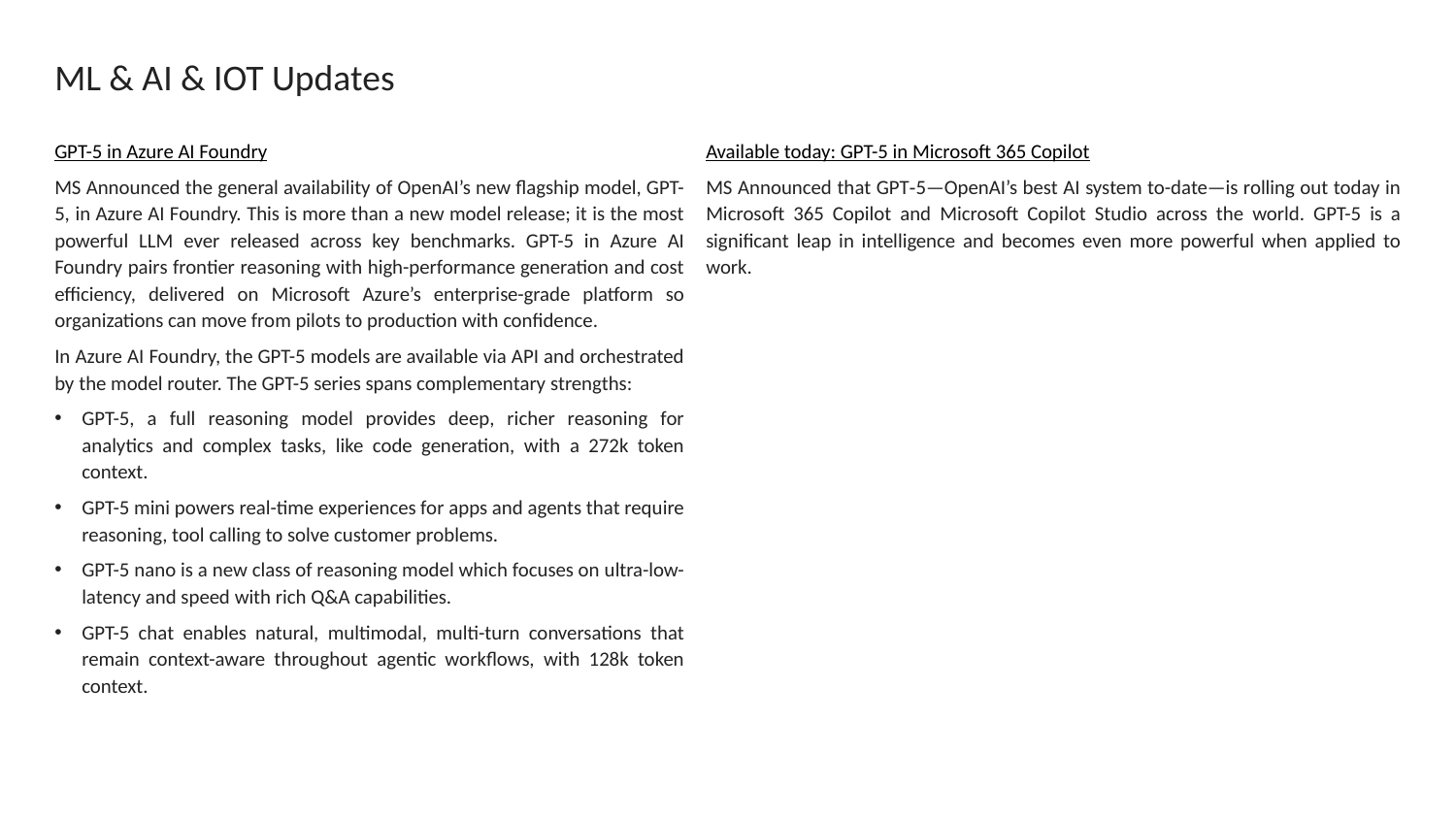

# ML & AI & IOT Updates
GPT-5 in Azure AI Foundry
MS Announced the general availability of OpenAI’s new flagship model, GPT-5, in Azure AI Foundry. This is more than a new model release; it is the most powerful LLM ever released across key benchmarks. GPT-5 in Azure AI Foundry pairs frontier reasoning with high-performance generation and cost efficiency, delivered on Microsoft Azure’s enterprise-grade platform so organizations can move from pilots to production with confidence.
In Azure AI Foundry, the GPT-5 models are available via API and orchestrated by the model router. The GPT-5 series spans complementary strengths:
GPT-5, a full reasoning model provides deep, richer reasoning for analytics and complex tasks, like code generation, with a 272k token context.
GPT-5 mini powers real-time experiences for apps and agents that require reasoning, tool calling to solve customer problems.
GPT-5 nano is a new class of reasoning model which focuses on ultra-low-latency and speed with rich Q&A capabilities.
GPT-5 chat enables natural, multimodal, multi-turn conversations that remain context-aware throughout agentic workflows, with 128k token context.
Available today: GPT-5 in Microsoft 365 Copilot
MS Announced that GPT‑5—OpenAI’s best AI system to-date—is rolling out today in Microsoft 365 Copilot and Microsoft Copilot Studio across the world. GPT-5 is a significant leap in intelligence and becomes even more powerful when applied to work.